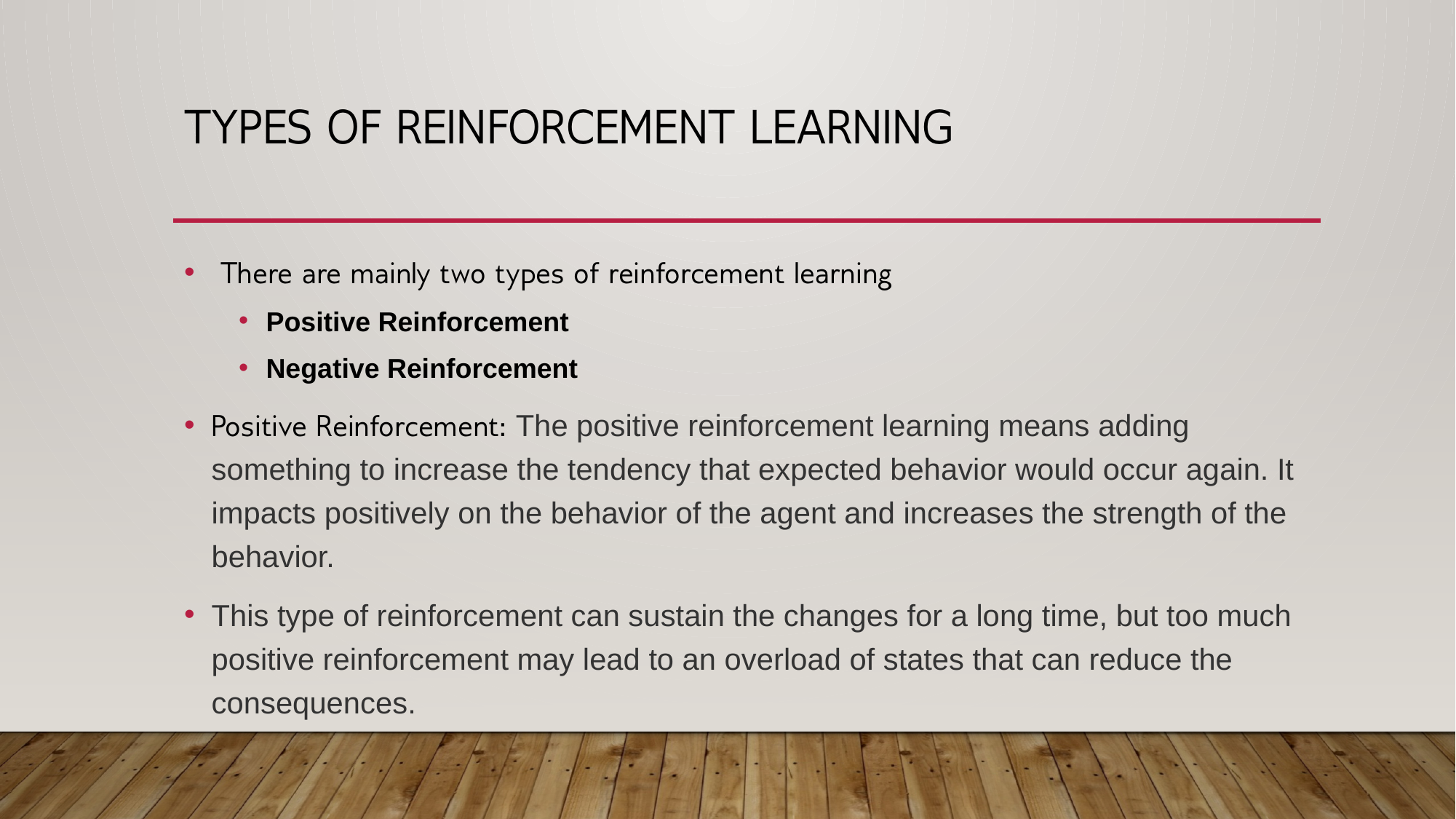

# Types of reinforcement learning
 There are mainly two types of reinforcement learning
Positive Reinforcement
Negative Reinforcement
Positive Reinforcement: The positive reinforcement learning means adding something to increase the tendency that expected behavior would occur again. It impacts positively on the behavior of the agent and increases the strength of the behavior.
This type of reinforcement can sustain the changes for a long time, but too much positive reinforcement may lead to an overload of states that can reduce the consequences.